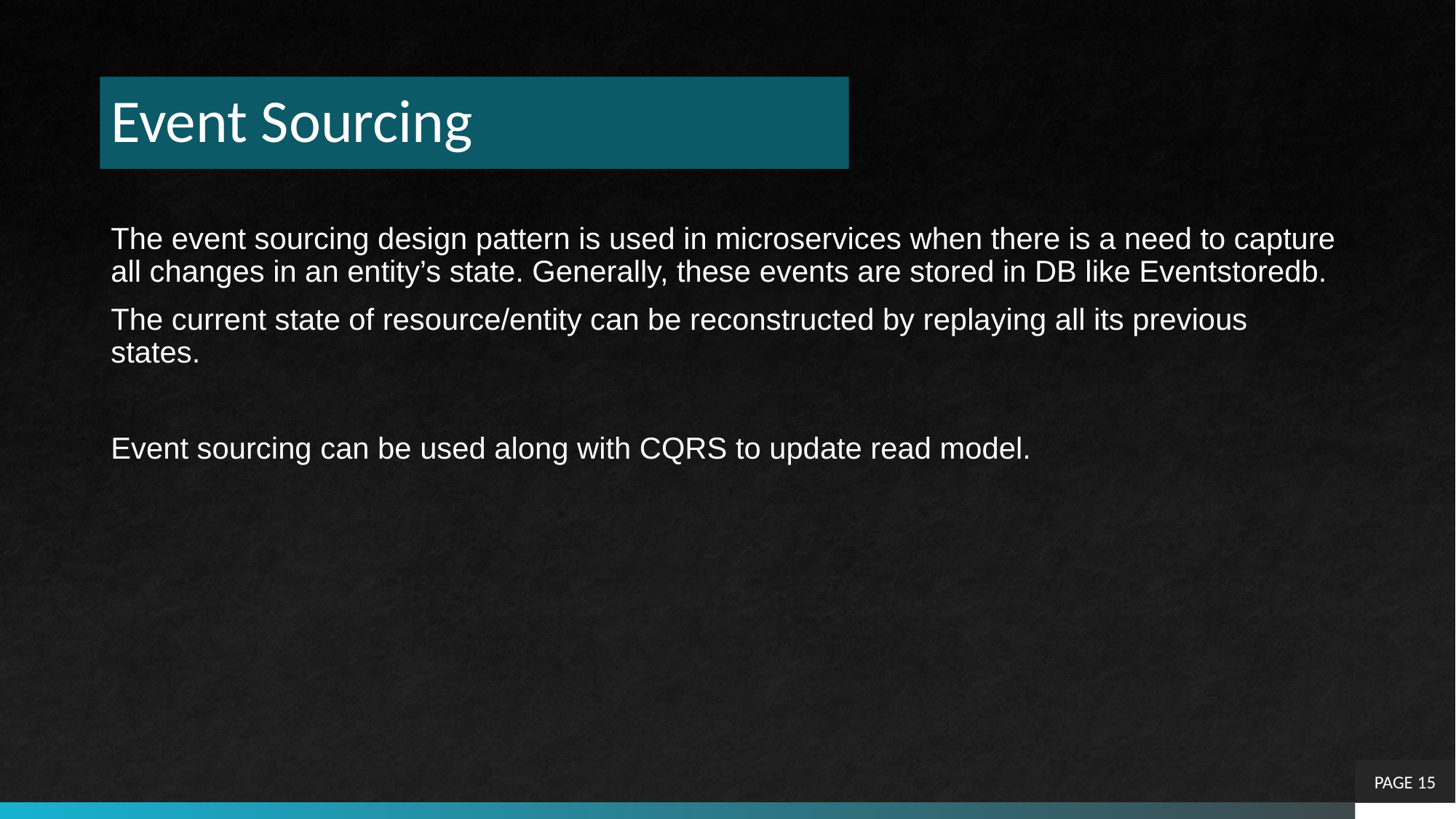

# Event Sourcing
The event sourcing design pattern is used in microservices when there is a need to capture all changes in an entity’s state. Generally, these events are stored in DB like Eventstoredb.
The current state of resource/entity can be reconstructed by replaying all its previous states.

Event sourcing can be used along with CQRS to update read model.

PAGE 15